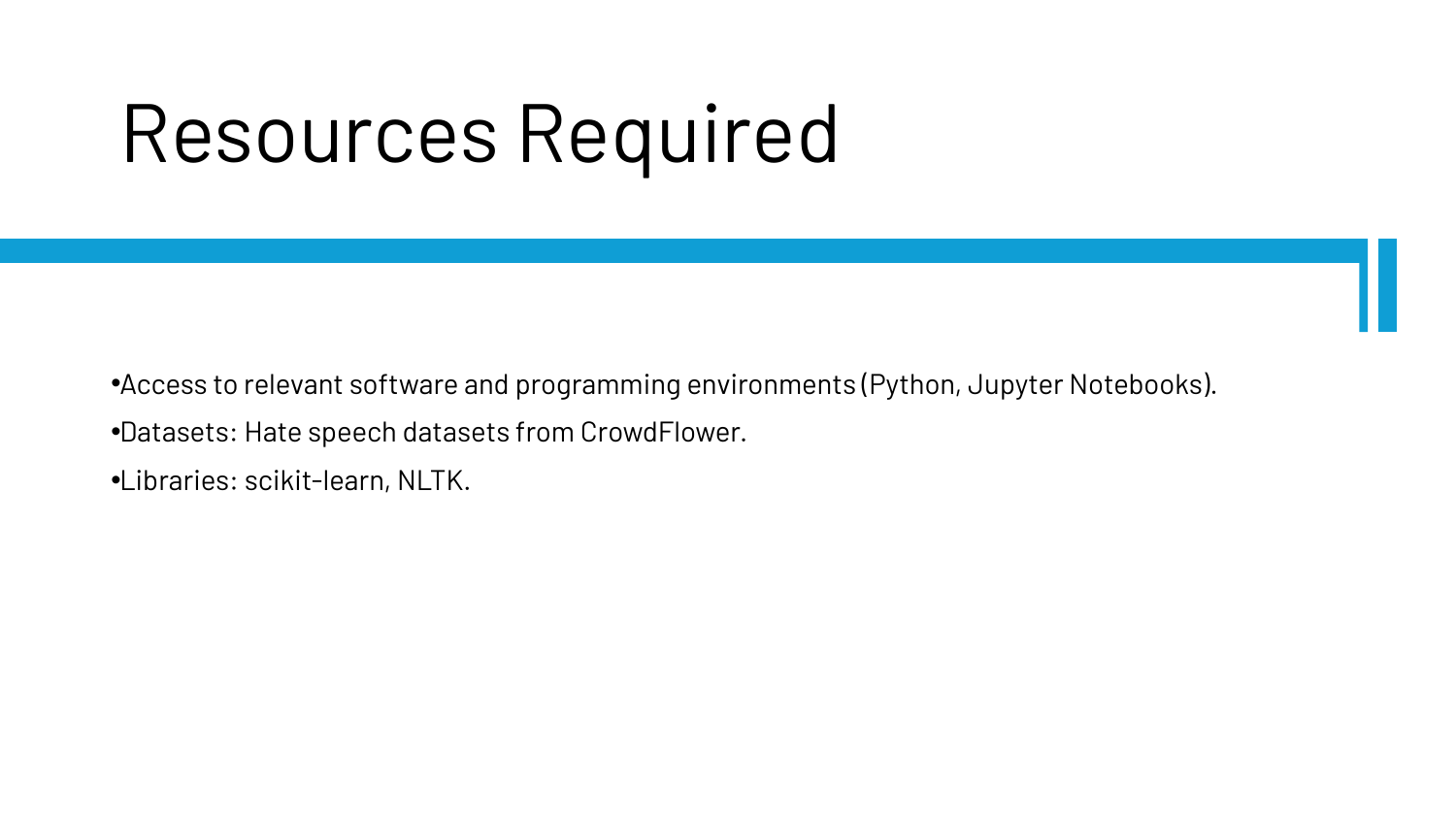

# Resources Required

Access to relevant software and programming environments (Python, Jupyter Notebooks).
Datasets: Hate speech datasets from CrowdFlower.
Libraries: scikit-learn, NLTK.